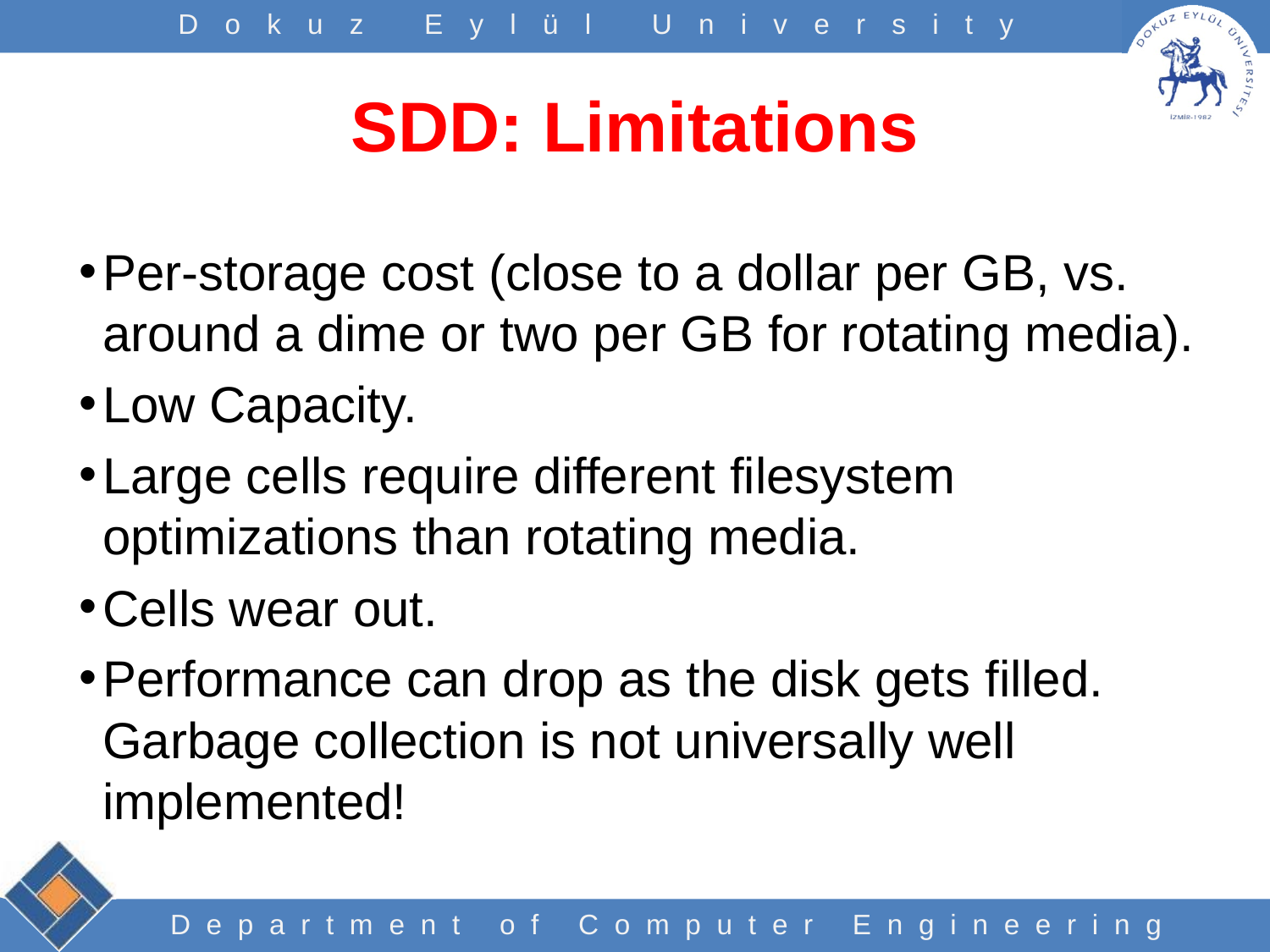

# SDD: Limitations
Per-storage cost (close to a dollar per GB, vs. around a dime or two per GB for rotating media).
Low Capacity.
Large cells require different filesystem optimizations than rotating media.
Cells wear out.
Performance can drop as the disk gets filled. Garbage collection is not universally well implemented!